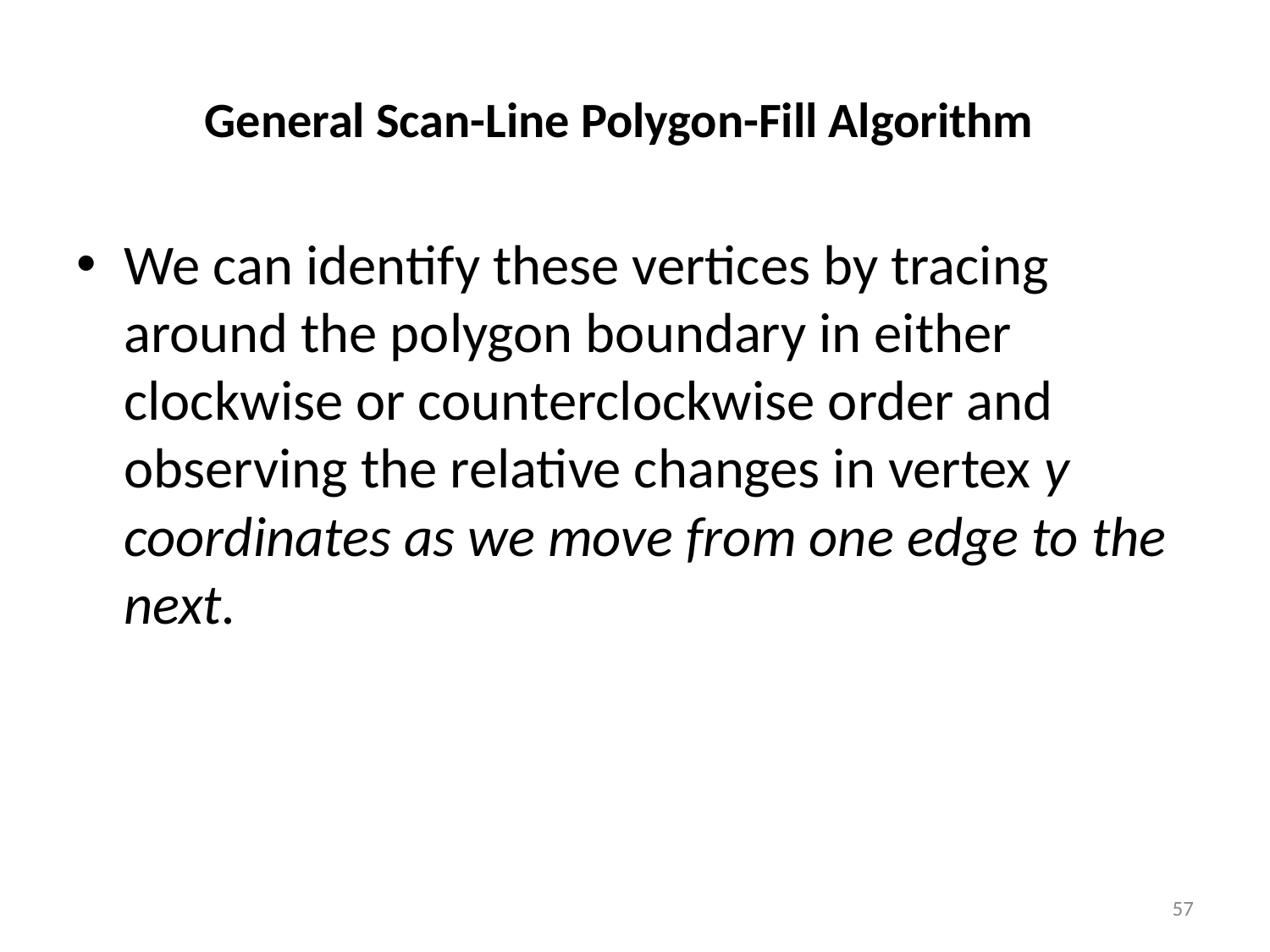

# General Scan-Line Polygon-Fill Algorithm
We can identify these vertices by tracing around the polygon boundary in either clockwise or counterclockwise order and observing the relative changes in vertex y coordinates as we move from one edge to the next.

57